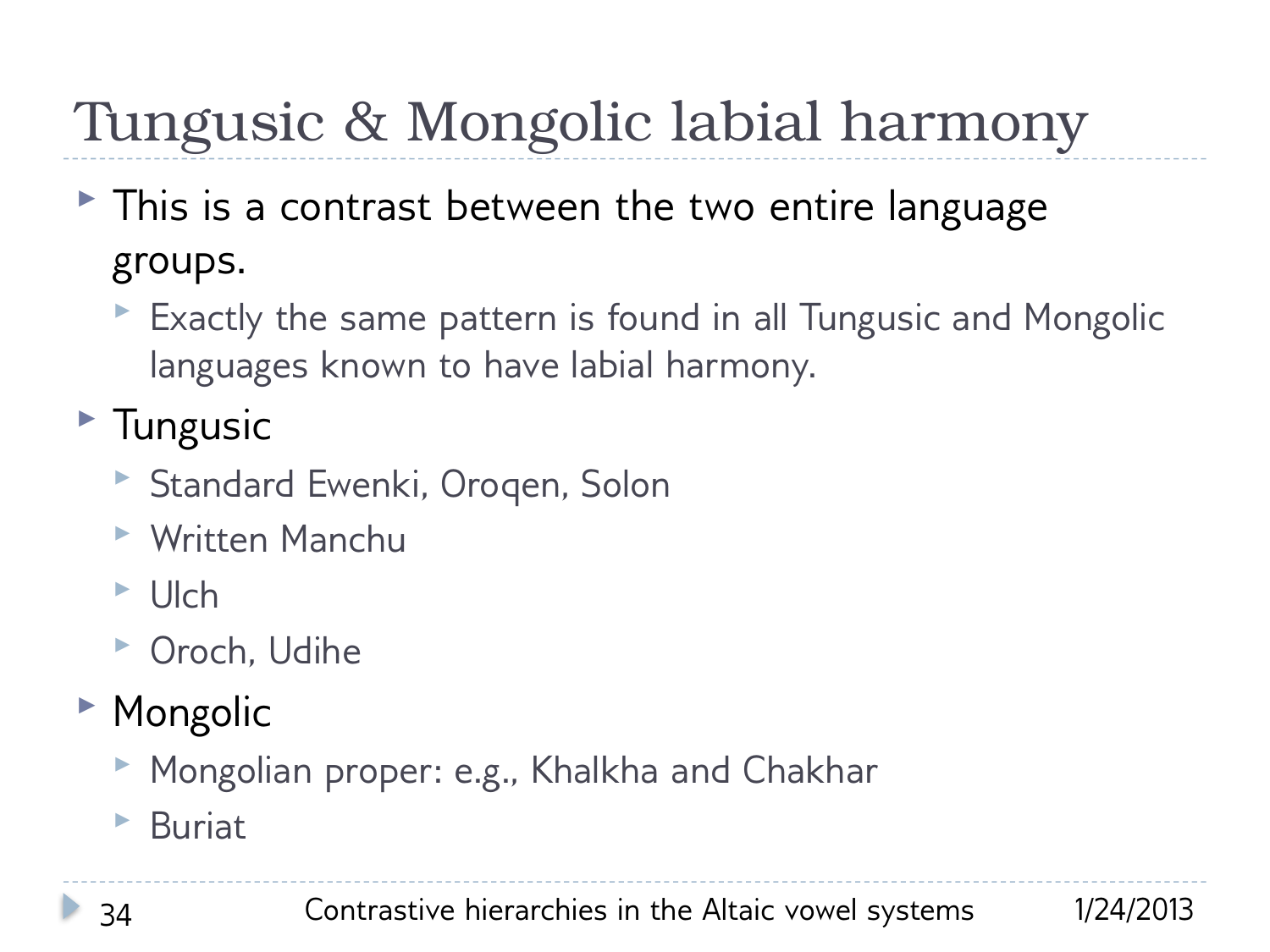

# Tungusic & Mongolic labial harmony

This is a contrast between the two entire language groups.
Exactly the same pattern is found in all Tungusic and Mongolic languages known to have labial harmony.
Tungusic
Standard Ewenki, Oroqen, Solon
Written Manchu
Ulch
Oroch, Udihe
Mongolic
Mongolian proper: e.g., Khalkha and Chakhar
Buriat
Contrastive hierarchies in the Altaic vowel systems
1/24/2013
34